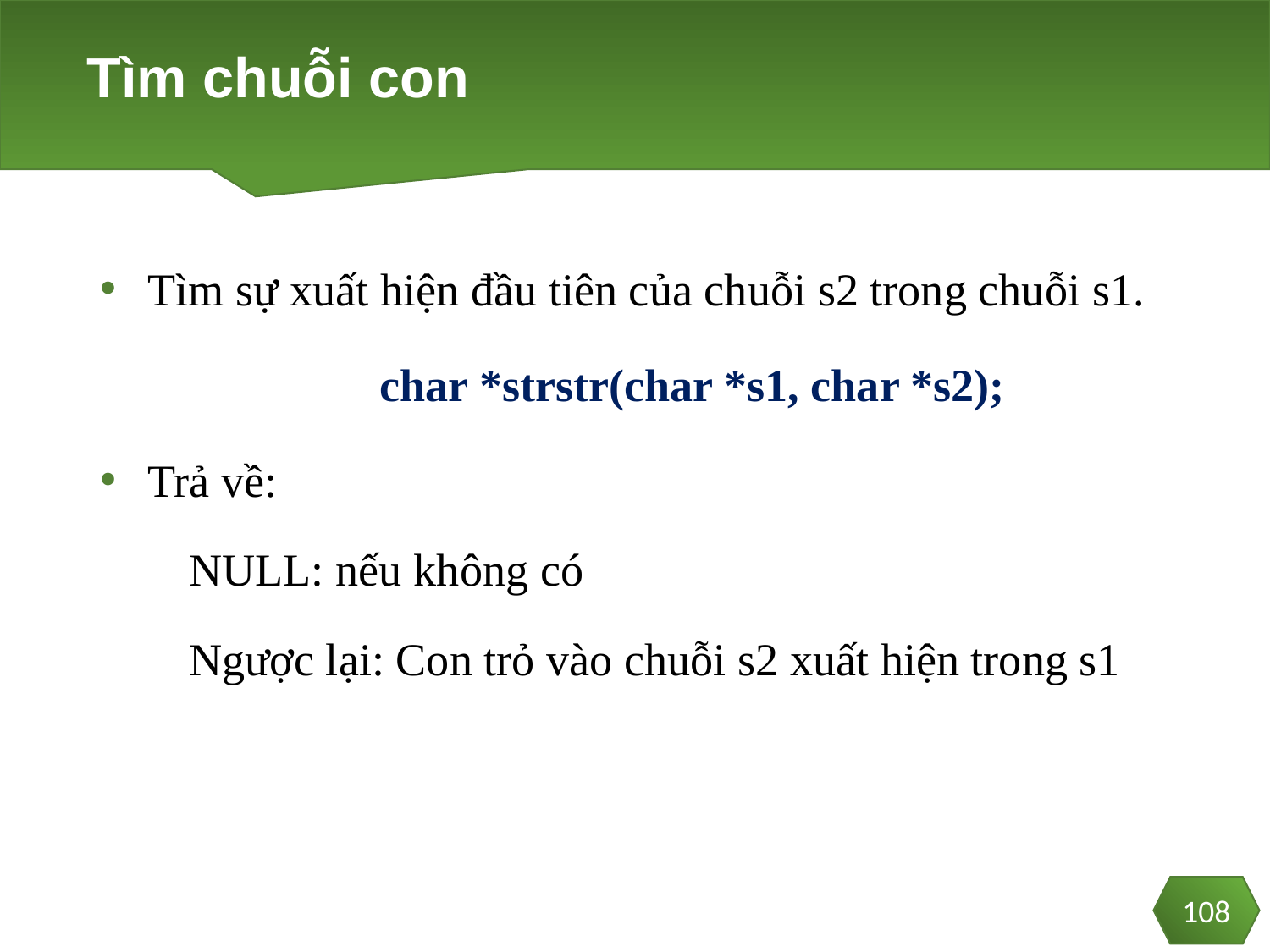

# Tìm chuỗi con
Tìm sự xuất hiện đầu tiên của chuỗi s2 trong chuỗi s1.
	char *strstr(char *s1, char *s2);
Trả về:
NULL: nếu không có
Ngược lại: Con trỏ vào chuỗi s2 xuất hiện trong s1